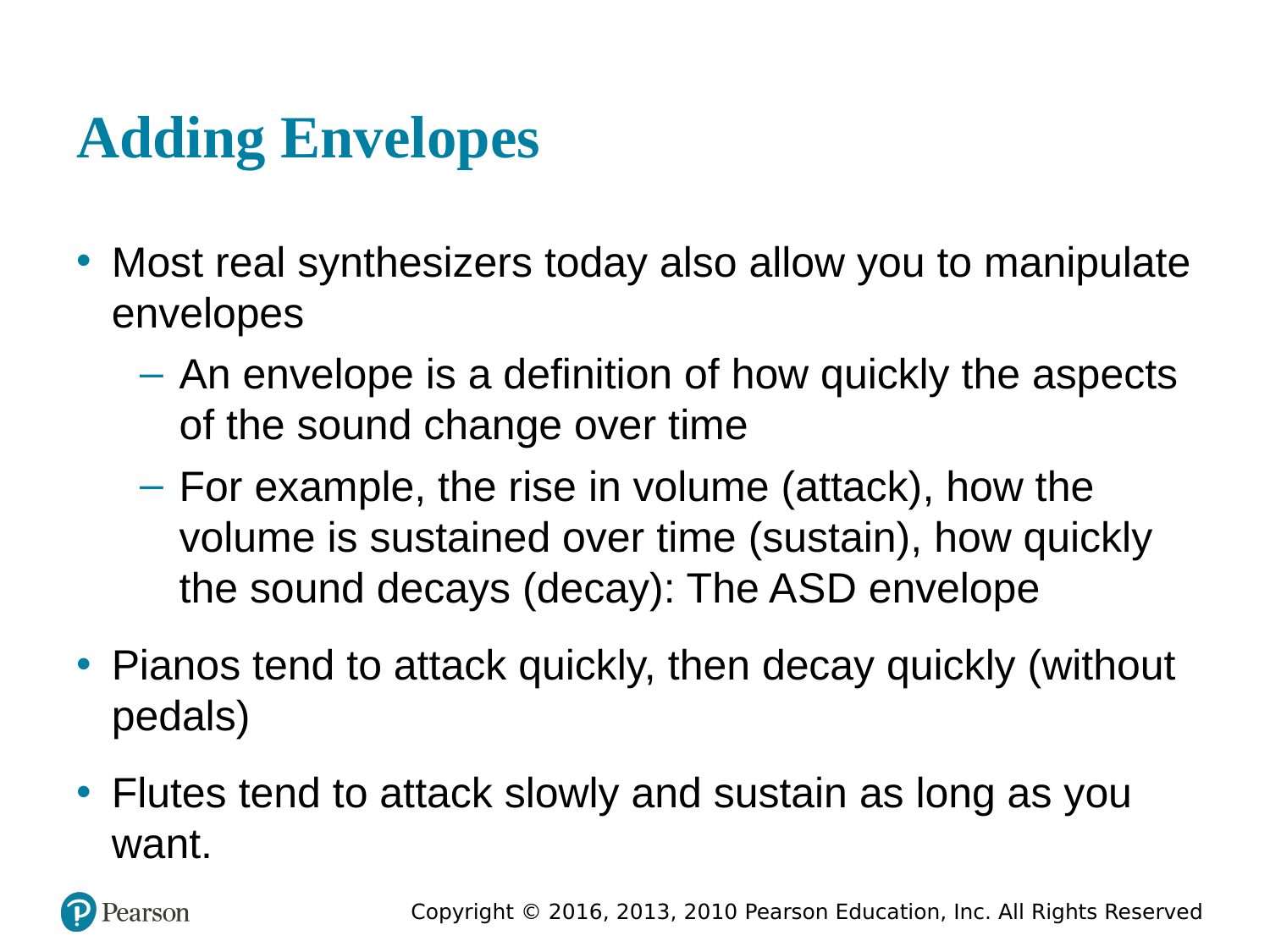

# Adding Envelopes
Most real synthesizers today also allow you to manipulate envelopes
An envelope is a definition of how quickly the aspects of the sound change over time
For example, the rise in volume (attack), how the volume is sustained over time (sustain), how quickly the sound decays (decay): The A S D envelope
Pianos tend to attack quickly, then decay quickly (without pedals)
Flutes tend to attack slowly and sustain as long as you want.